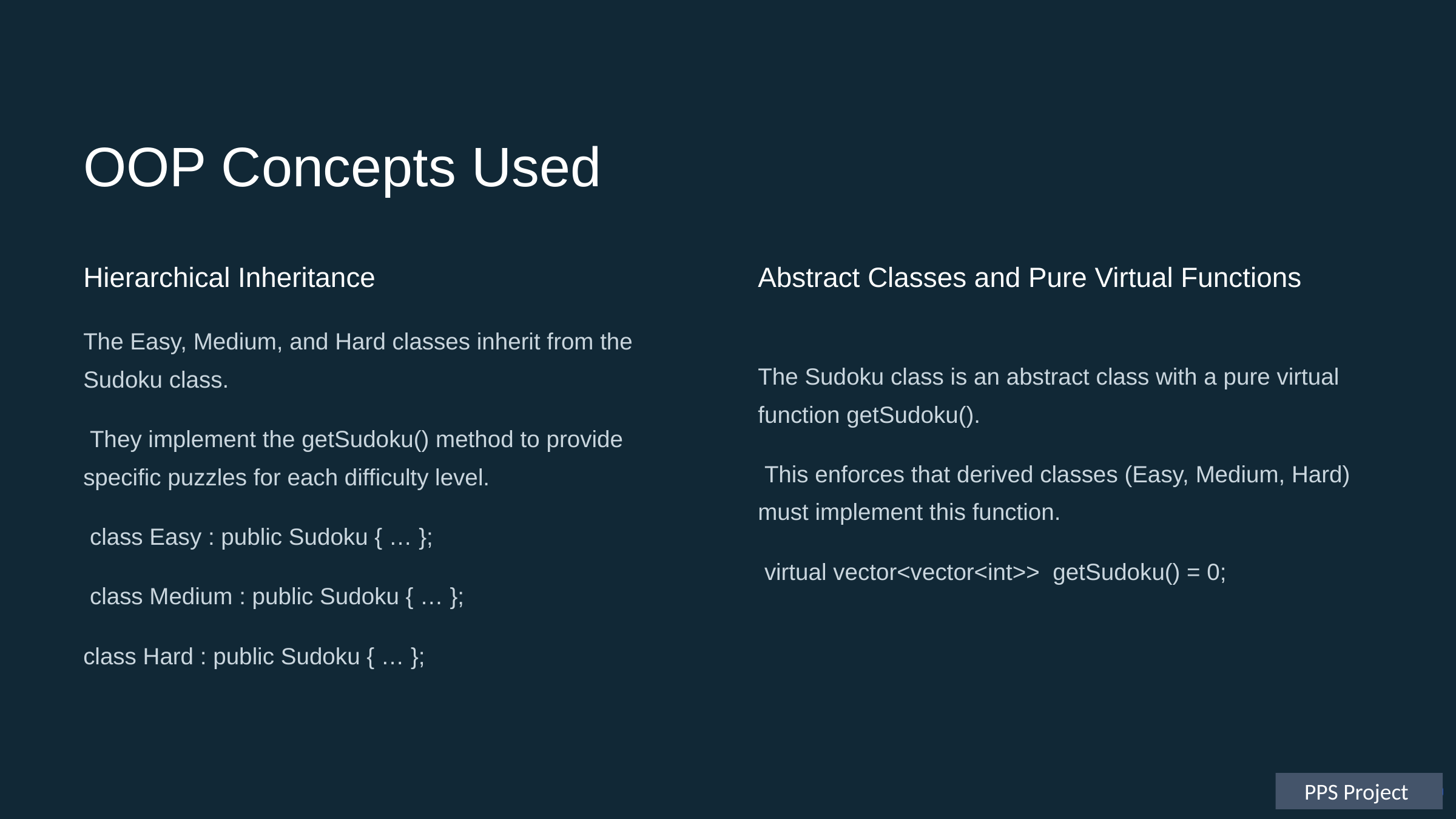

OOP Concepts Used
Hierarchical Inheritance
Abstract Classes and Pure Virtual Functions
The Easy, Medium, and Hard classes inherit from the Sudoku class.
The Sudoku class is an abstract class with a pure virtual function getSudoku().
 They implement the getSudoku() method to provide specific puzzles for each difficulty level.
 This enforces that derived classes (Easy, Medium, Hard) must implement this function.
 class Easy : public Sudoku { … };
 virtual vector<vector<int>>  getSudoku() = 0;
 class Medium : public Sudoku { … };
class Hard : public Sudoku { … };
PPS Project